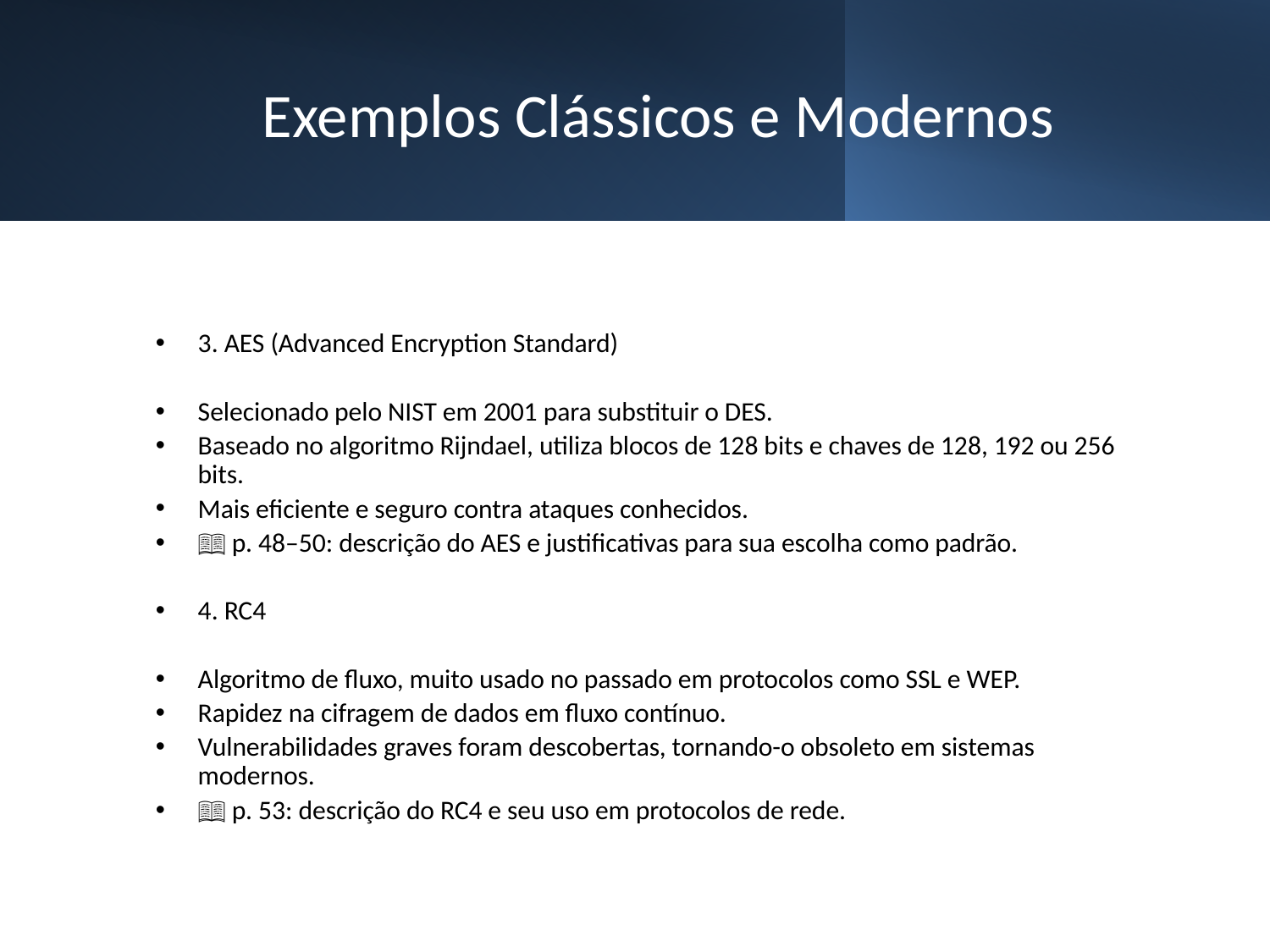

# Exemplos Clássicos e Modernos
3. AES (Advanced Encryption Standard)

Selecionado pelo NIST em 2001 para substituir o DES.
Baseado no algoritmo Rijndael, utiliza blocos de 128 bits e chaves de 128, 192 ou 256 bits.
Mais eficiente e seguro contra ataques conhecidos.
📖 p. 48–50: descrição do AES e justificativas para sua escolha como padrão.

4. RC4

Algoritmo de fluxo, muito usado no passado em protocolos como SSL e WEP.
Rapidez na cifragem de dados em fluxo contínuo.
Vulnerabilidades graves foram descobertas, tornando-o obsoleto em sistemas modernos.
📖 p. 53: descrição do RC4 e seu uso em protocolos de rede.